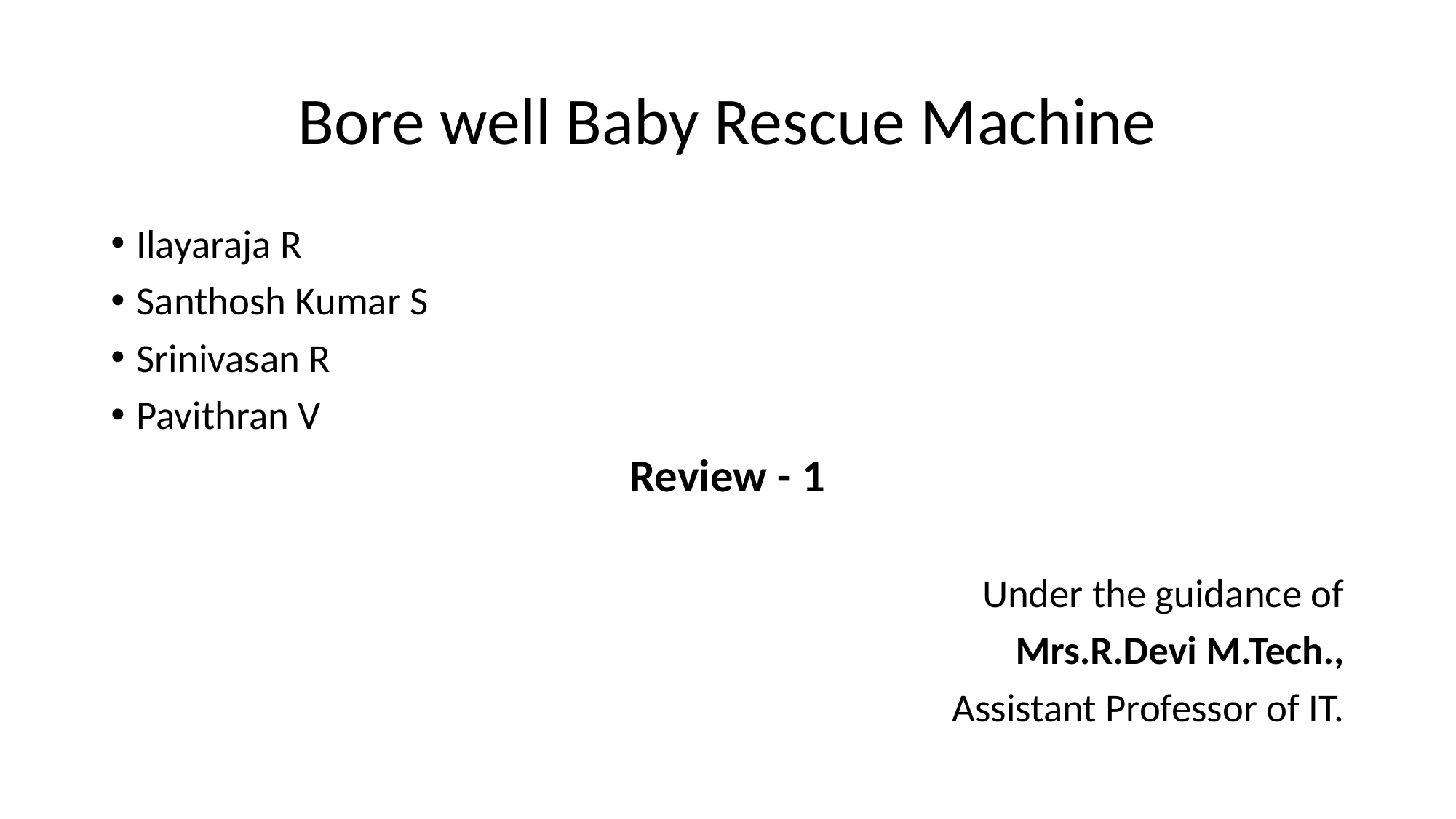

# Bore well Baby Rescue Machine
Ilayaraja R
Santhosh Kumar S
Srinivasan R
Pavithran V
Review - 1

Under the guidance of
Mrs.R.Devi M.Tech.,
Assistant Professor of IT.